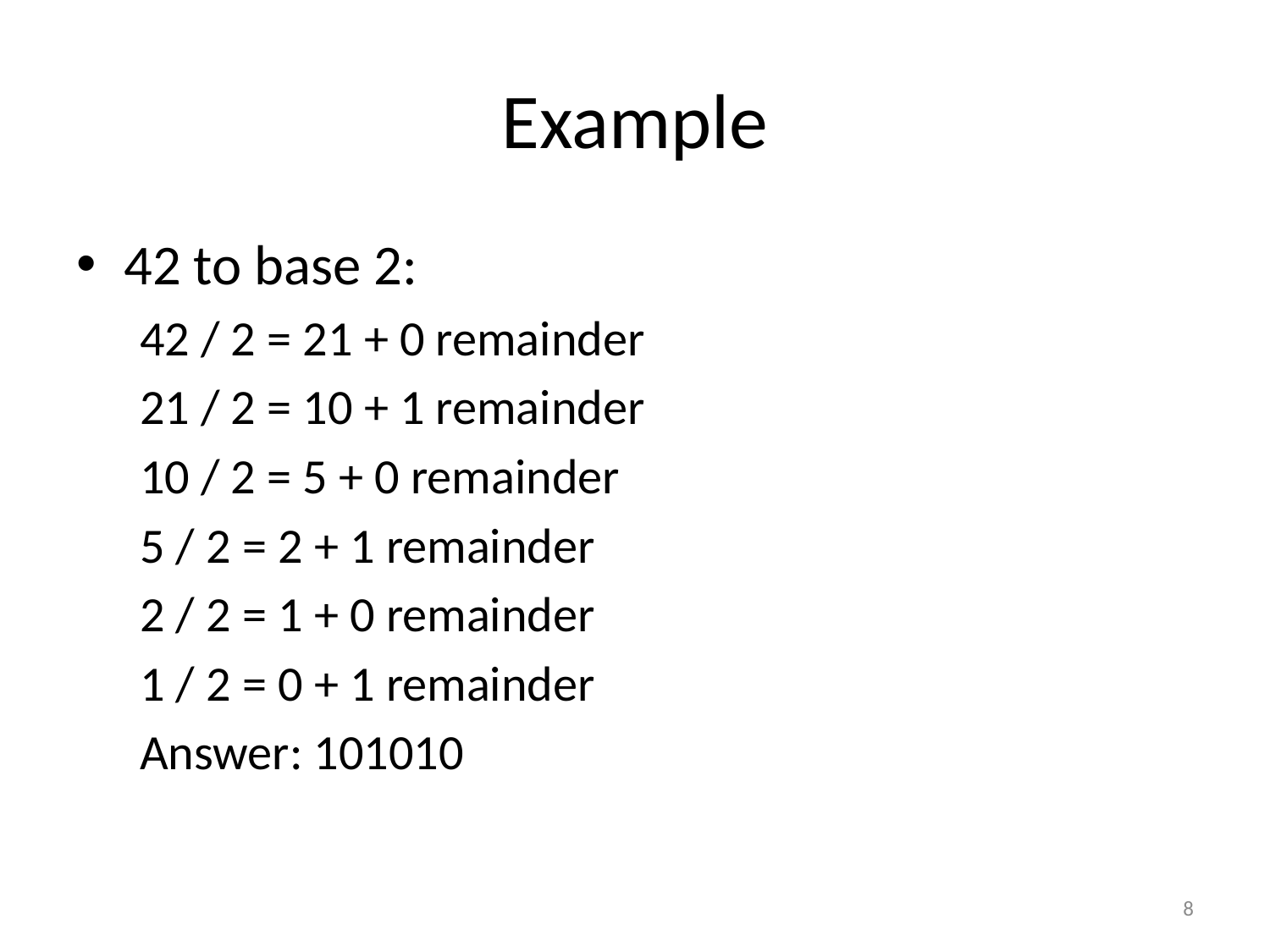

# Example
42 to base 2:
42 / 2 = 21 + 0 remainder
21 / 2 = 10 + 1 remainder
10 / 2 = 5 + 0 remainder
5 / 2 = 2 + 1 remainder
2 / 2 = 1 + 0 remainder
1 / 2 = 0 + 1 remainder
Answer: 101010
8